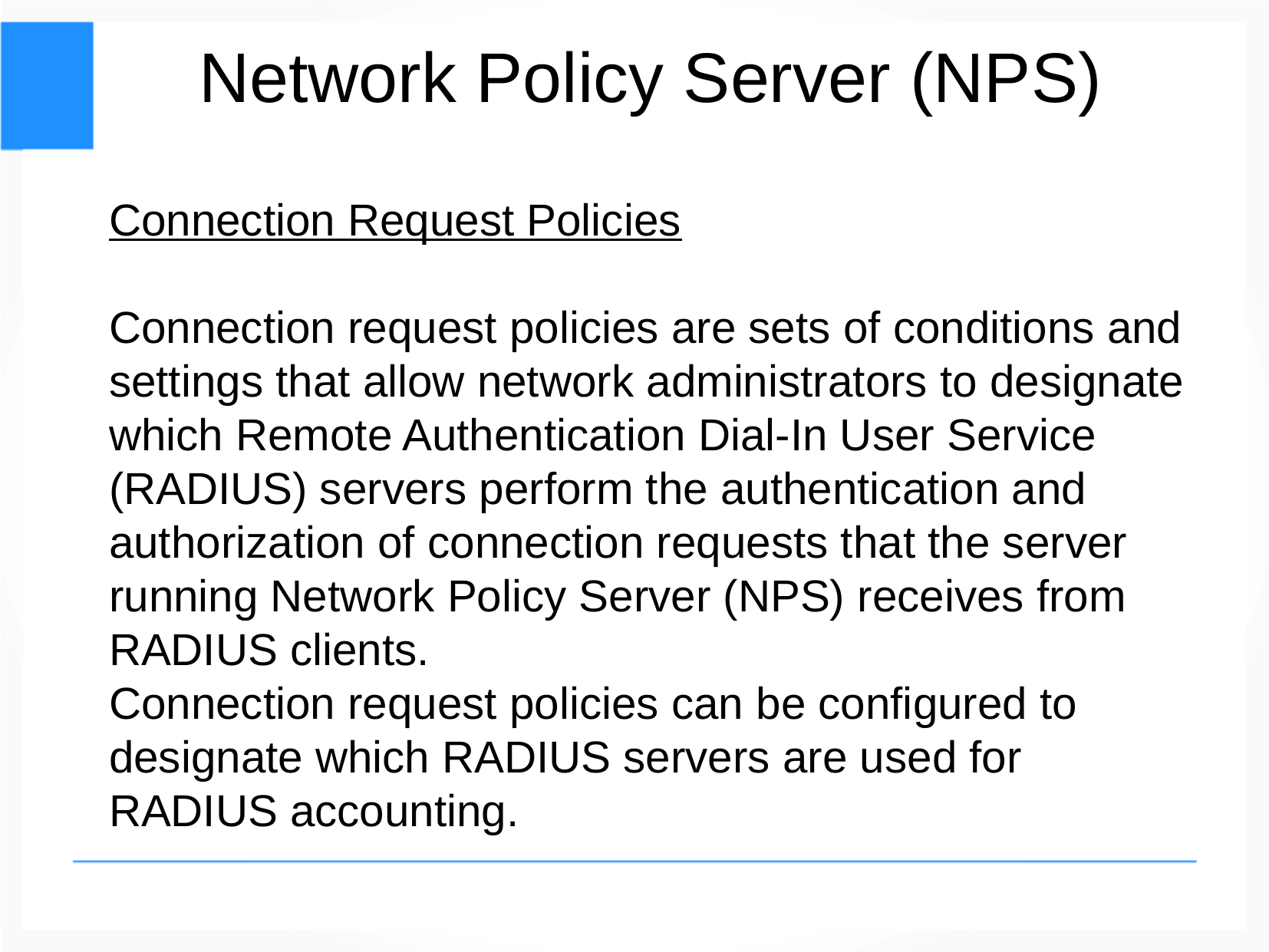

Network Policy Server (NPS)
Connection Request Policies

Connection request policies are sets of conditions and settings that allow network administrators to designate which Remote Authentication Dial-In User Service (RADIUS) servers perform the authentication and authorization of connection requests that the server running Network Policy Server (NPS) receives from RADIUS clients.
Connection request policies can be configured to designate which RADIUS servers are used for RADIUS accounting.